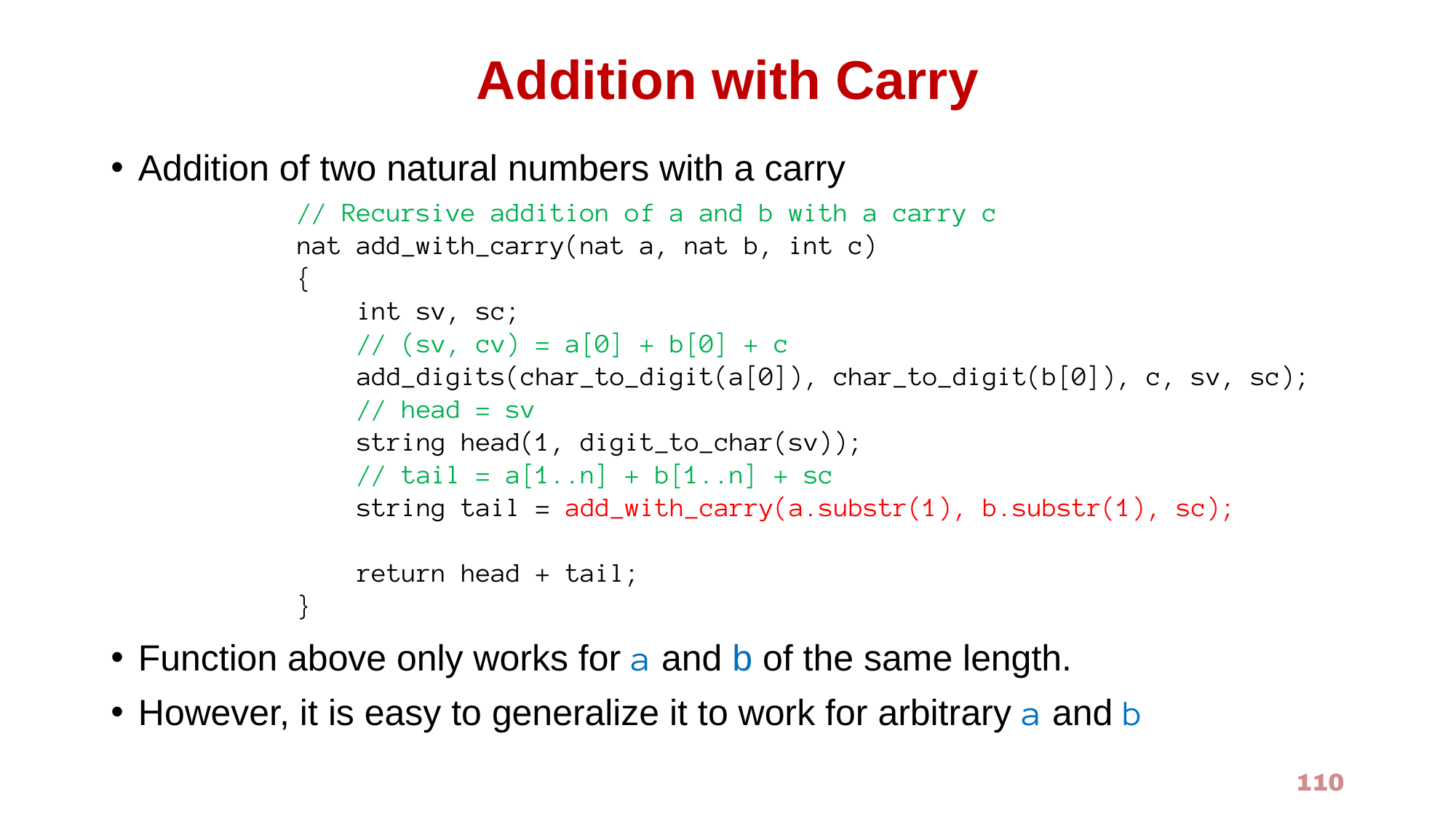

# Addition with Carry
Addition of two natural numbers with a carry

Function above only works for a and b of the same length.
However, it is easy to generalize it to work for arbitrary a and b
// Recursive addition of a and b with a carry c
nat add_with_carry(nat a, nat b, int c)
{
    int sv, sc;
    // (sv, cv) = a[0] + b[0] + c
    add_digits(char_to_digit(a[0]), char_to_digit(b[0]), c, sv, sc);
    // head = sv
    string head(1, digit_to_char(sv));
    // tail = a[1..n] + b[1..n] + sc
    string tail = add_with_carry(a.substr(1), b.substr(1), sc);

    return head + tail;
}
110